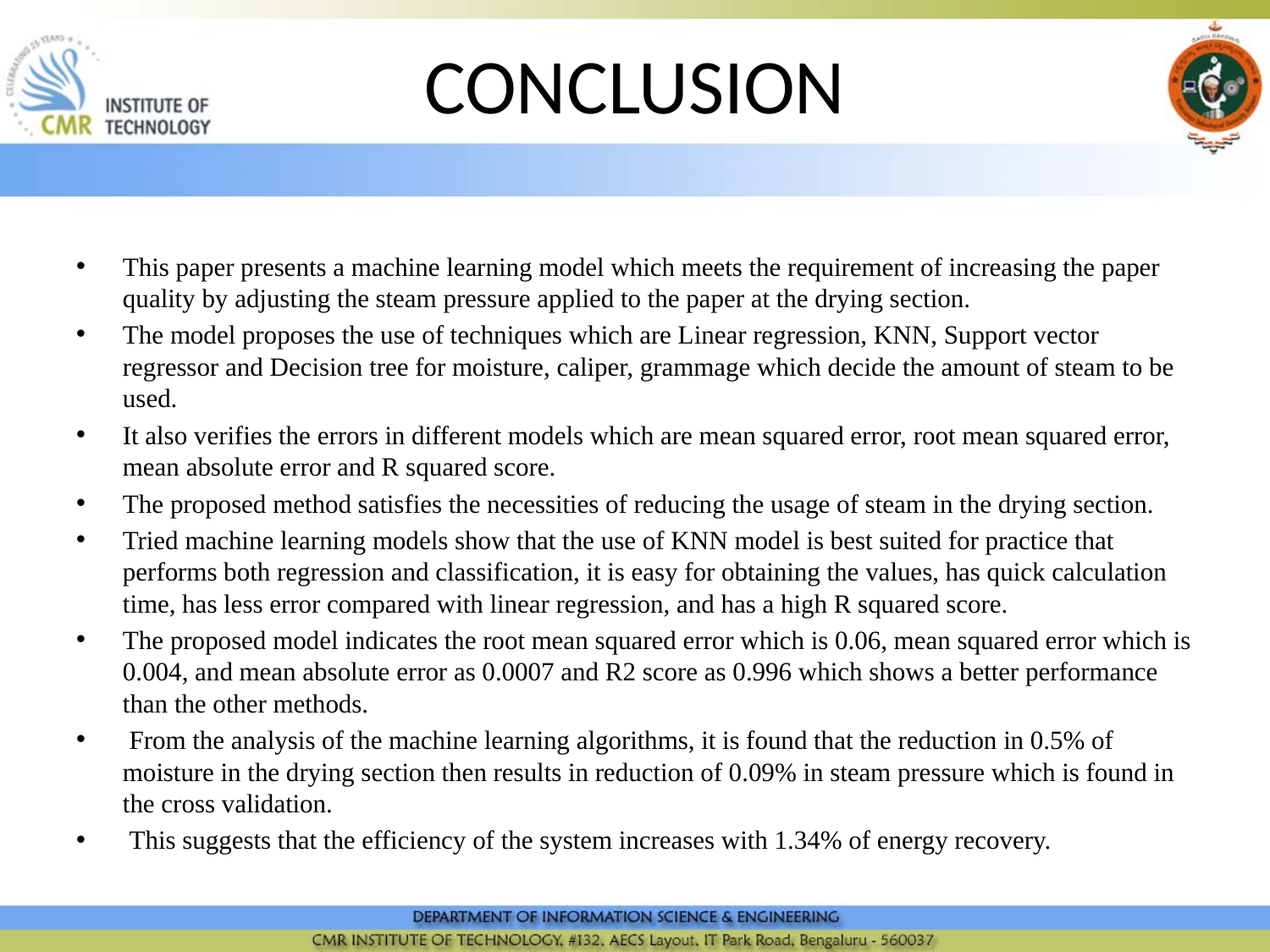

# CONCLUSION
This paper presents a machine learning model which meets the requirement of increasing the paper quality by adjusting the steam pressure applied to the paper at the drying section.
The model proposes the use of techniques which are Linear regression, KNN, Support vector regressor and Decision tree for moisture, caliper, grammage which decide the amount of steam to be used.
It also verifies the errors in different models which are mean squared error, root mean squared error, mean absolute error and R squared score.
The proposed method satisfies the necessities of reducing the usage of steam in the drying section.
Tried machine learning models show that the use of KNN model is best suited for practice that performs both regression and classification, it is easy for obtaining the values, has quick calculation time, has less error compared with linear regression, and has a high R squared score.
The proposed model indicates the root mean squared error which is 0.06, mean squared error which is 0.004, and mean absolute error as 0.0007 and R2 score as 0.996 which shows a better performance than the other methods.
 From the analysis of the machine learning algorithms, it is found that the reduction in 0.5% of moisture in the drying section then results in reduction of 0.09% in steam pressure which is found in the cross validation.
 This suggests that the efficiency of the system increases with 1.34% of energy recovery.